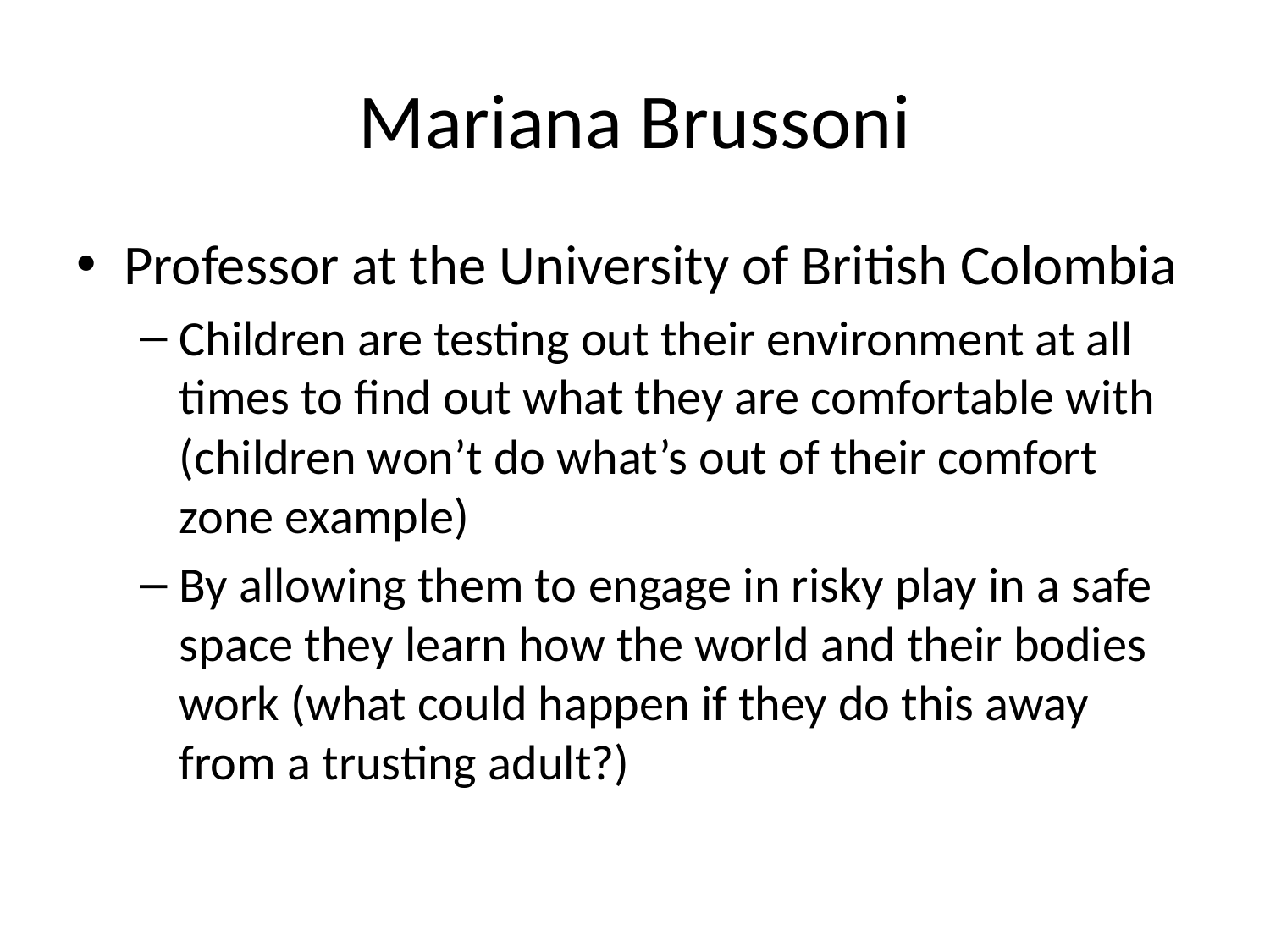

# Mariana Brussoni
Professor at the University of British Colombia
Children are testing out their environment at all times to find out what they are comfortable with (children won’t do what’s out of their comfort zone example)
By allowing them to engage in risky play in a safe space they learn how the world and their bodies work (what could happen if they do this away from a trusting adult?)